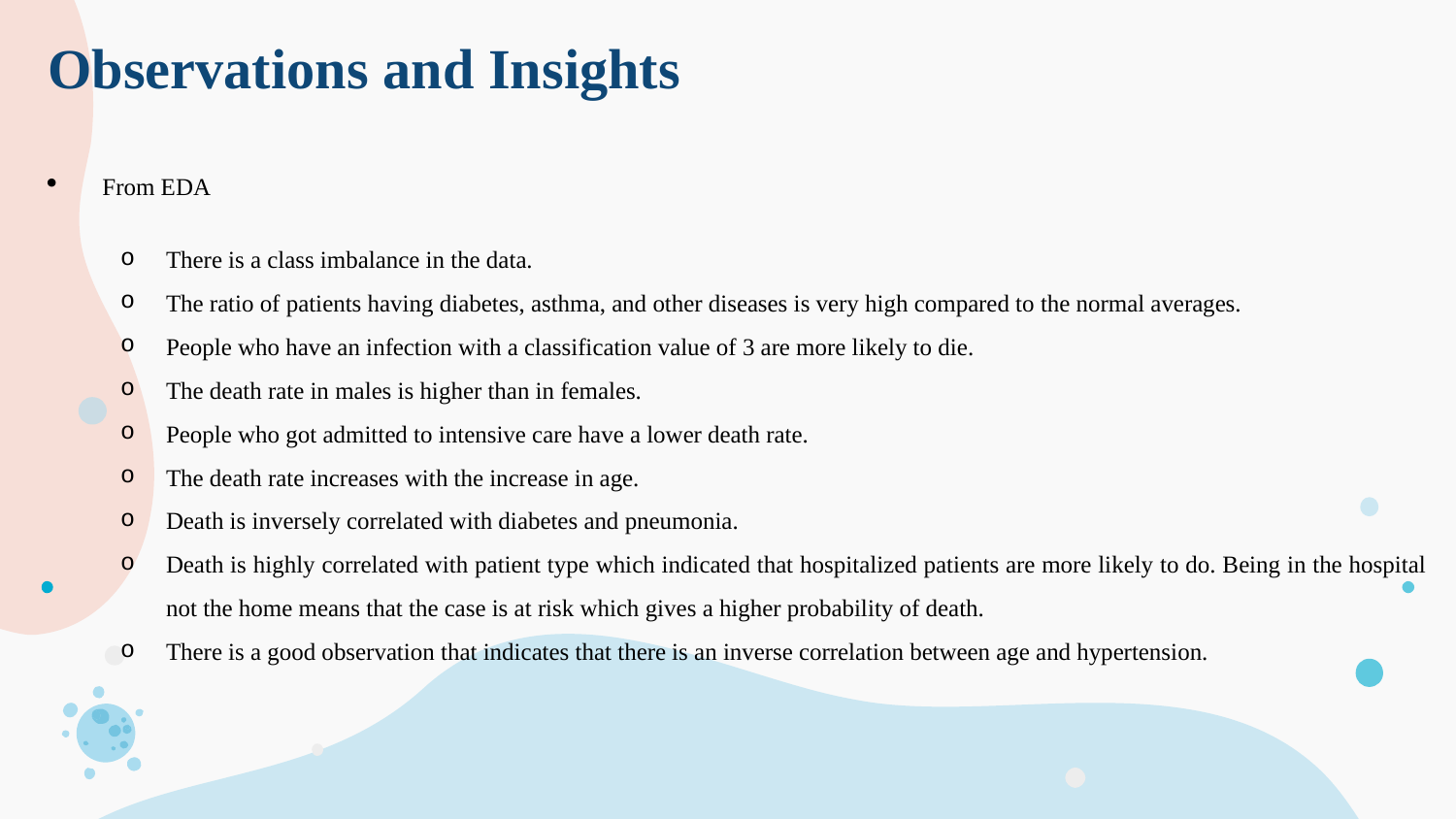

# Observations and Insights
From EDA

There is a class imbalance in the data.
The ratio of patients having diabetes, asthma, and other diseases is very high compared to the normal averages.
People who have an infection with a classification value of 3 are more likely to die.
The death rate in males is higher than in females.
People who got admitted to intensive care have a lower death rate.
The death rate increases with the increase in age.
­Death is inversely correlated with diabetes and pneumonia.
Death is highly correlated with patient type which indicated that hospitalized patients are more likely to do. Being in the hospital not the home means that the case is at risk which gives a higher probability of death.
There is a good observation that indicates that there is an inverse correlation between age and hypertension.